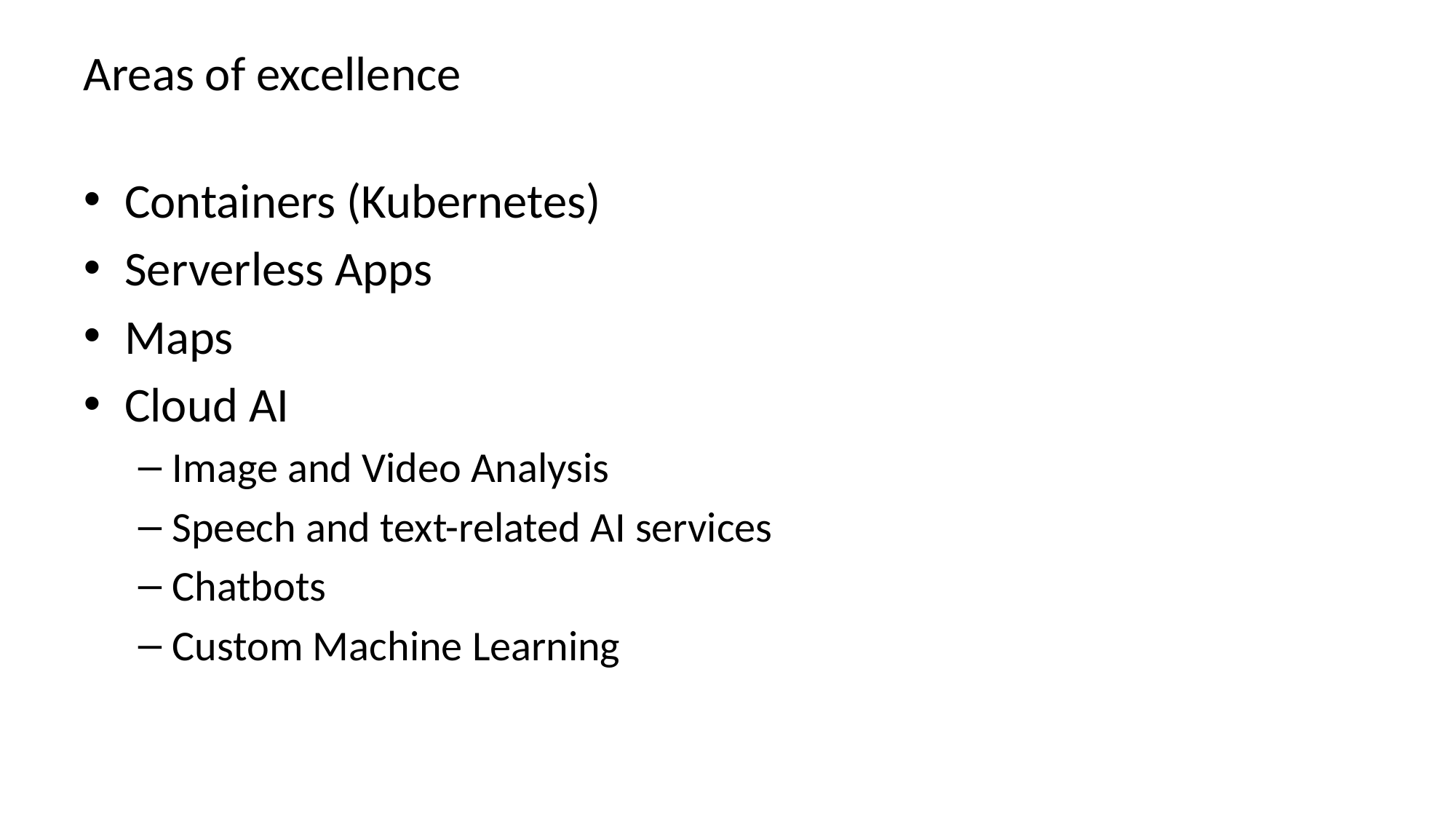

# Areas of excellence
Containers (Kubernetes)
Serverless Apps
Maps
Cloud AI
Image and Video Analysis
Speech and text-related AI services
Chatbots
Custom Machine Learning